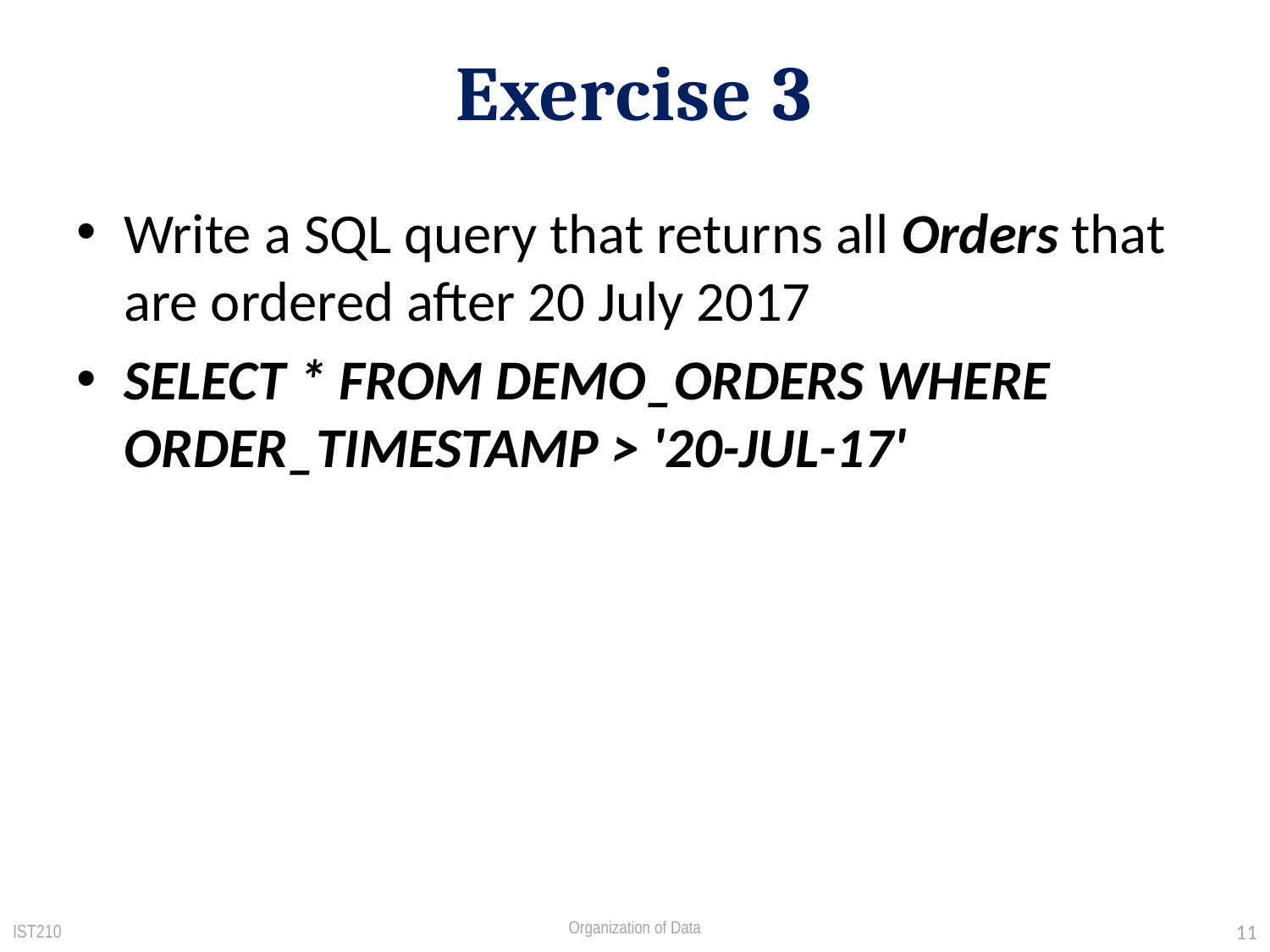

# Exercise 3
Write a SQL query that returns all Orders that are ordered after 20 July 2017
SELECT * FROM DEMO_ORDERS WHERE ORDER_TIMESTAMP > '20-JUL-17'
IST210
Organization of Data
11